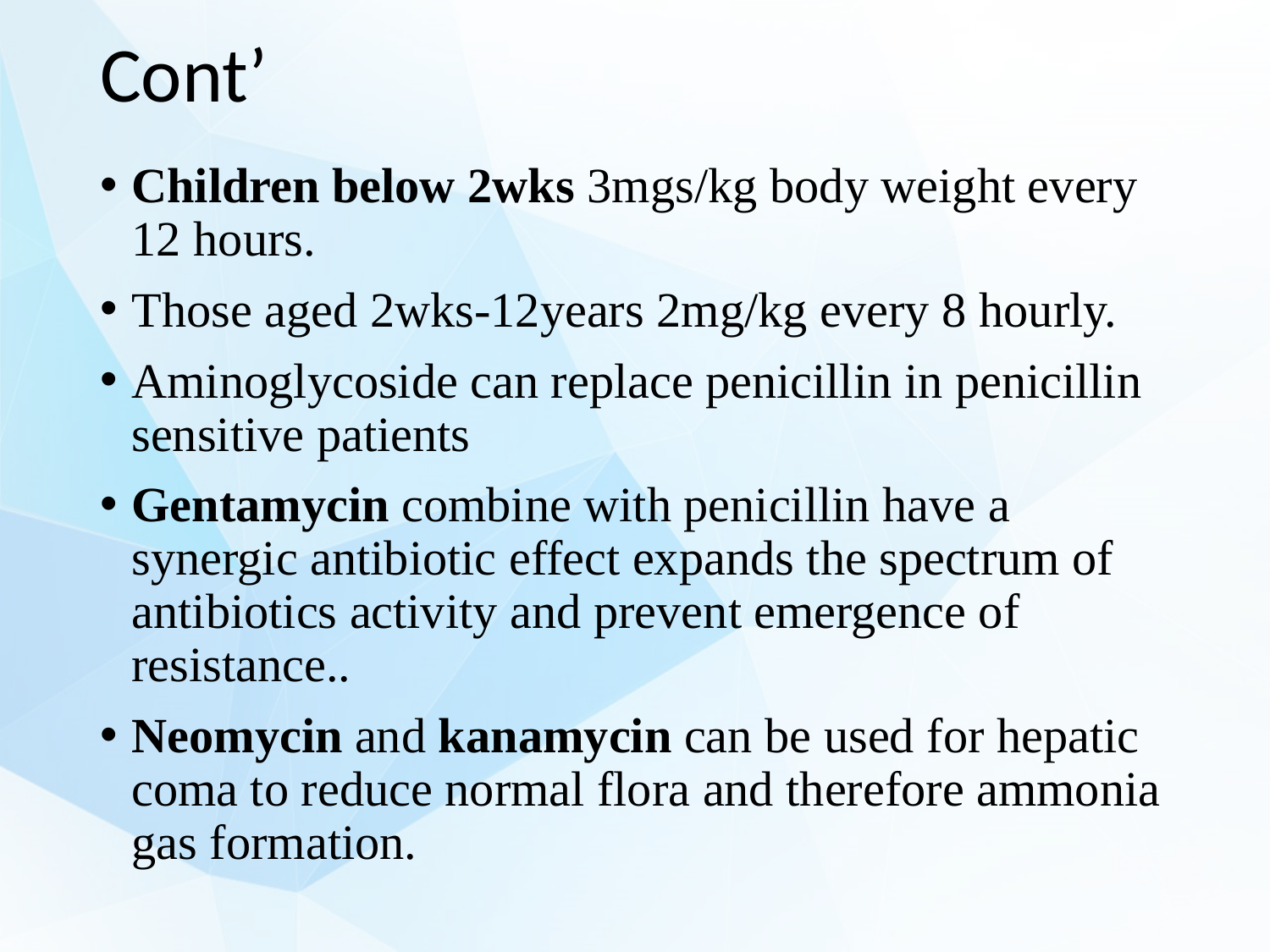

# Cont’
Children below 2wks 3mgs/kg body weight every 12 hours.
Those aged 2wks-12years 2mg/kg every 8 hourly.
Aminoglycoside can replace penicillin in penicillin sensitive patients
Gentamycin combine with penicillin have a synergic antibiotic effect expands the spectrum of antibiotics activity and prevent emergence of resistance..
Neomycin and kanamycin can be used for hepatic coma to reduce normal flora and therefore ammonia gas formation.